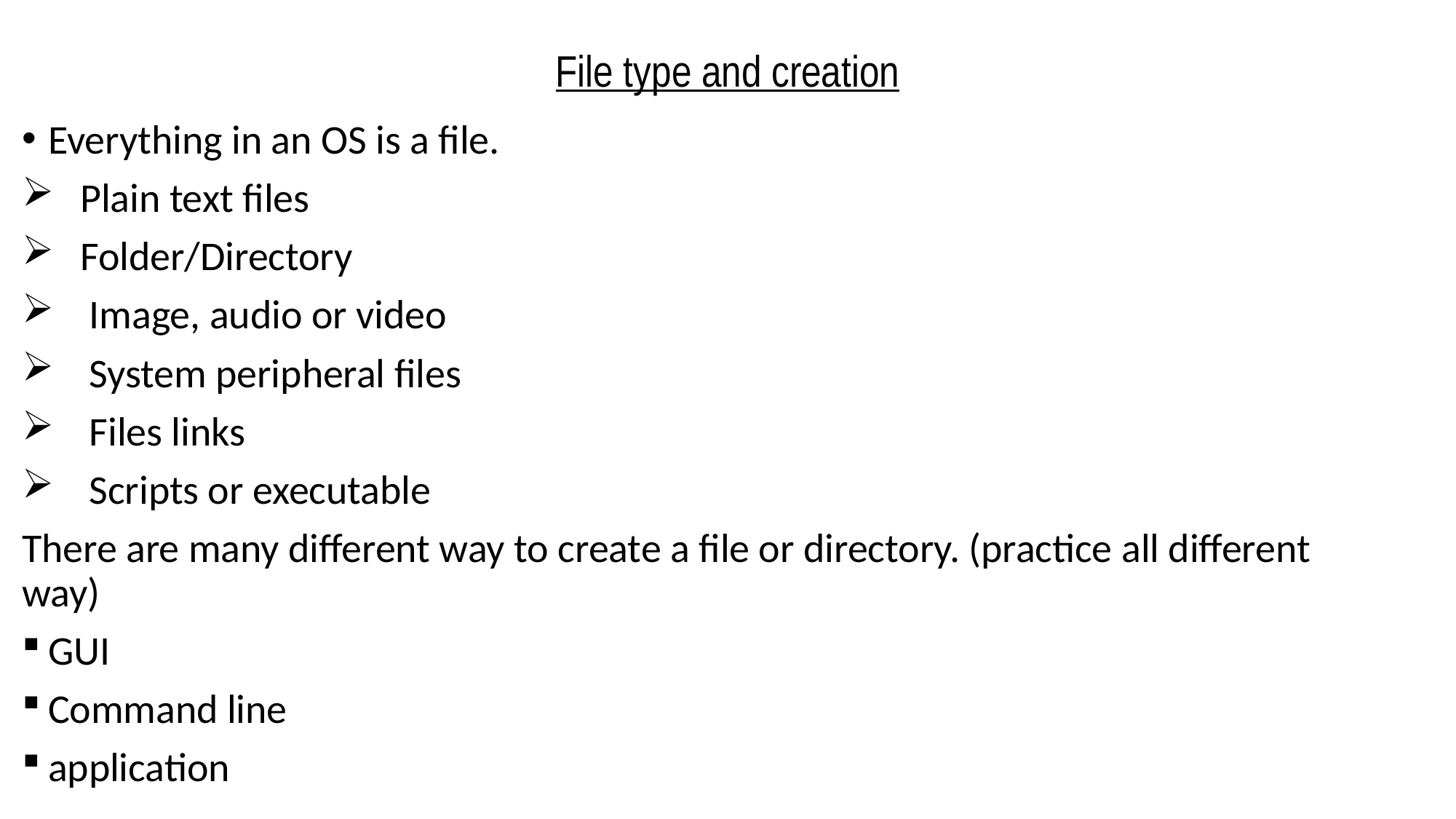

# File type and creation
Everything in an OS is a file.
   Plain text files
   Folder/Directory
    Image, audio or video
    System peripheral files
    Files links
    Scripts or executable
There are many different way to create a file or directory. (practice all different way)
GUI
Command line
application